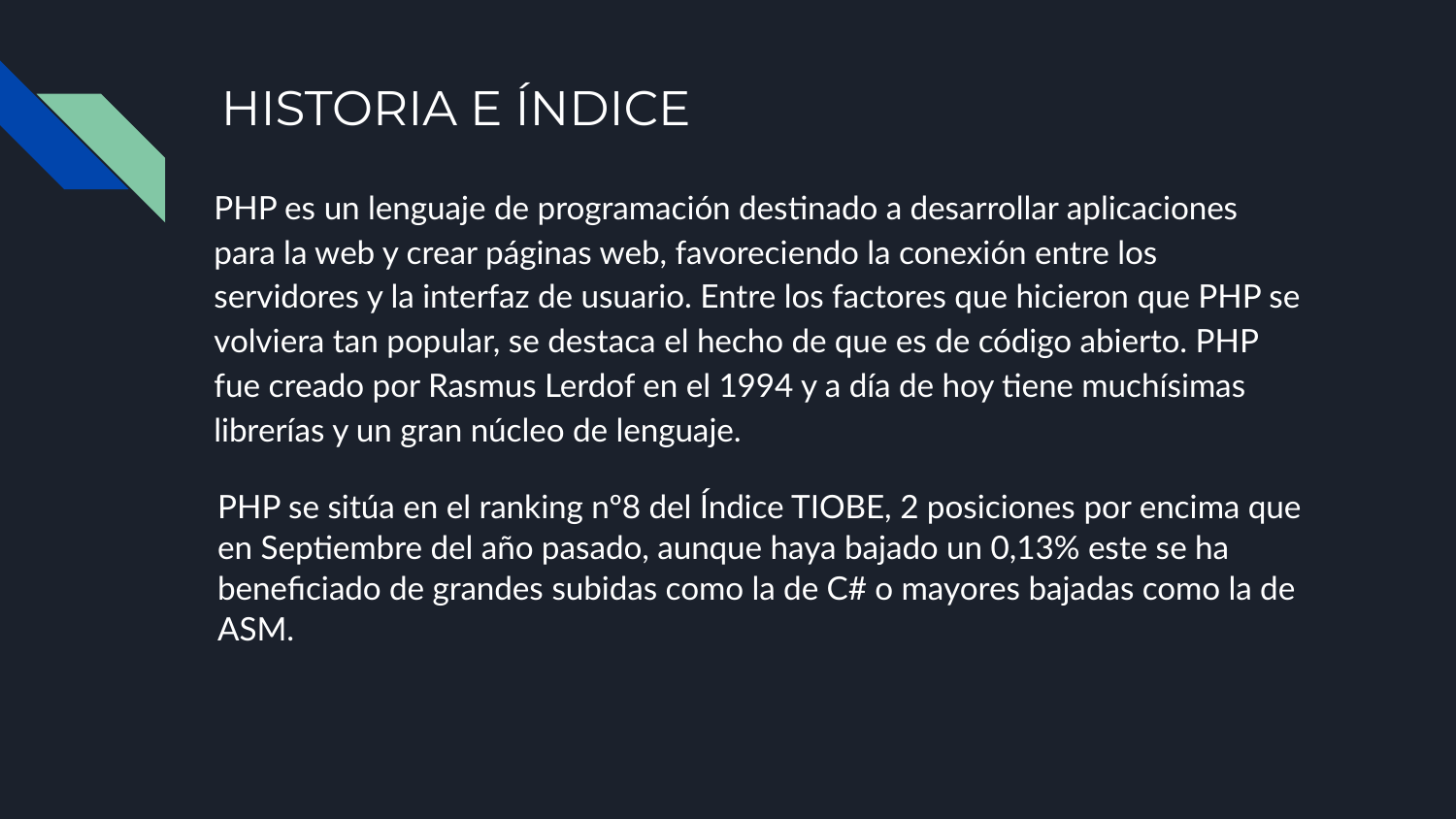

# HISTORIA E ÍNDICE
PHP es un lenguaje de programación destinado a desarrollar aplicaciones para la web y crear páginas web, favoreciendo la conexión entre los servidores y la interfaz de usuario. Entre los factores que hicieron que PHP se volviera tan popular, se destaca el hecho de que es de código abierto. PHP fue creado por Rasmus Lerdof en el 1994 y a día de hoy tiene muchísimas librerías y un gran núcleo de lenguaje.

PHP se sitúa en el ranking nº8 del Índice TIOBE, 2 posiciones por encima que en Septiembre del año pasado, aunque haya bajado un 0,13% este se ha beneficiado de grandes subidas como la de C# o mayores bajadas como la de ASM.